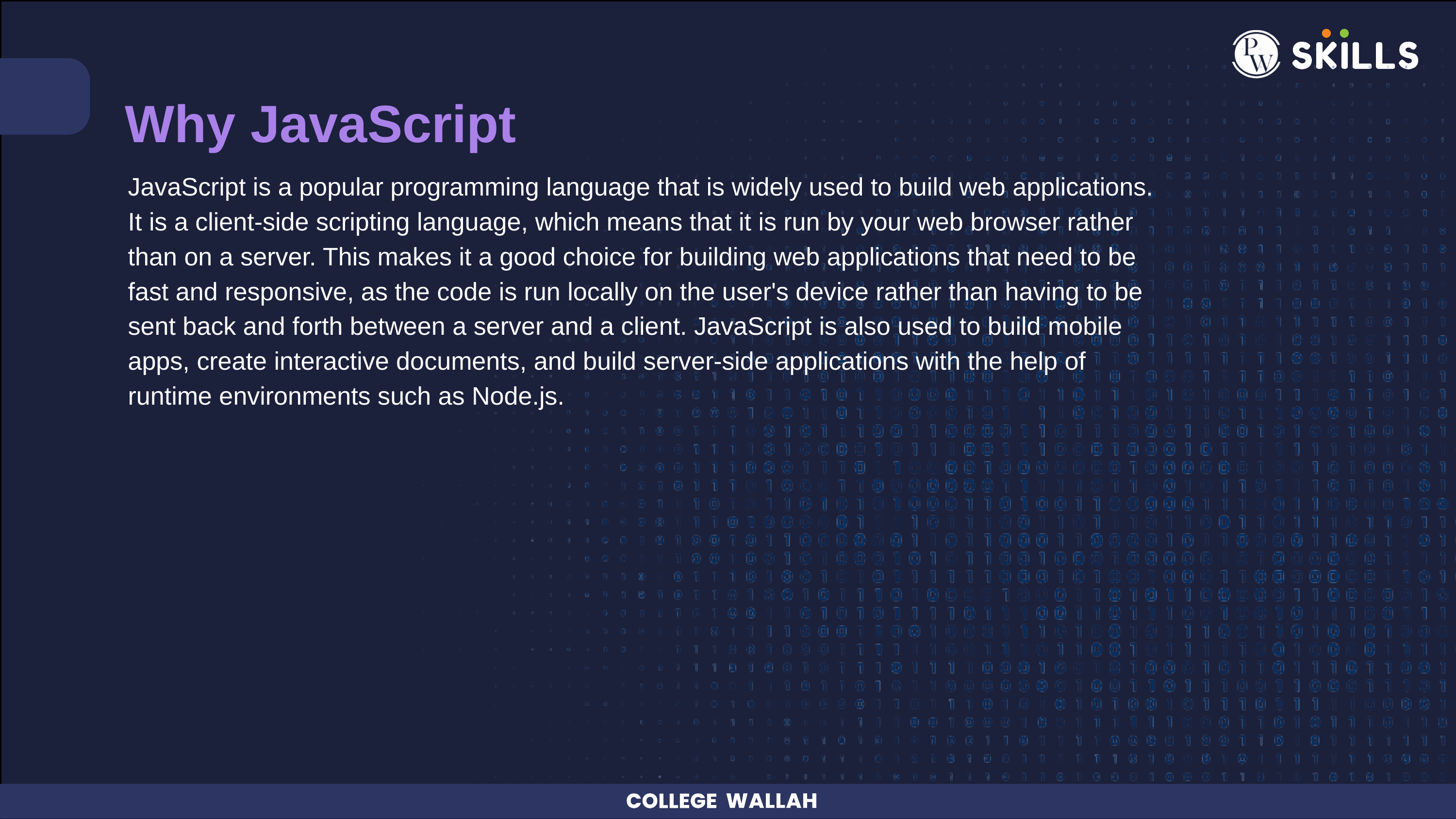

Why JavaScript
JavaScript is a popular programming language that is widely used to build web applications. It is a client-side scripting language, which means that it is run by your web browser rather than on a server. This makes it a good choice for building web applications that need to be fast and responsive, as the code is run locally on the user's device rather than having to be sent back and forth between a server and a client. JavaScript is also used to build mobile apps, create interactive documents, and build server-side applications with the help of runtime environments such as Node.js.